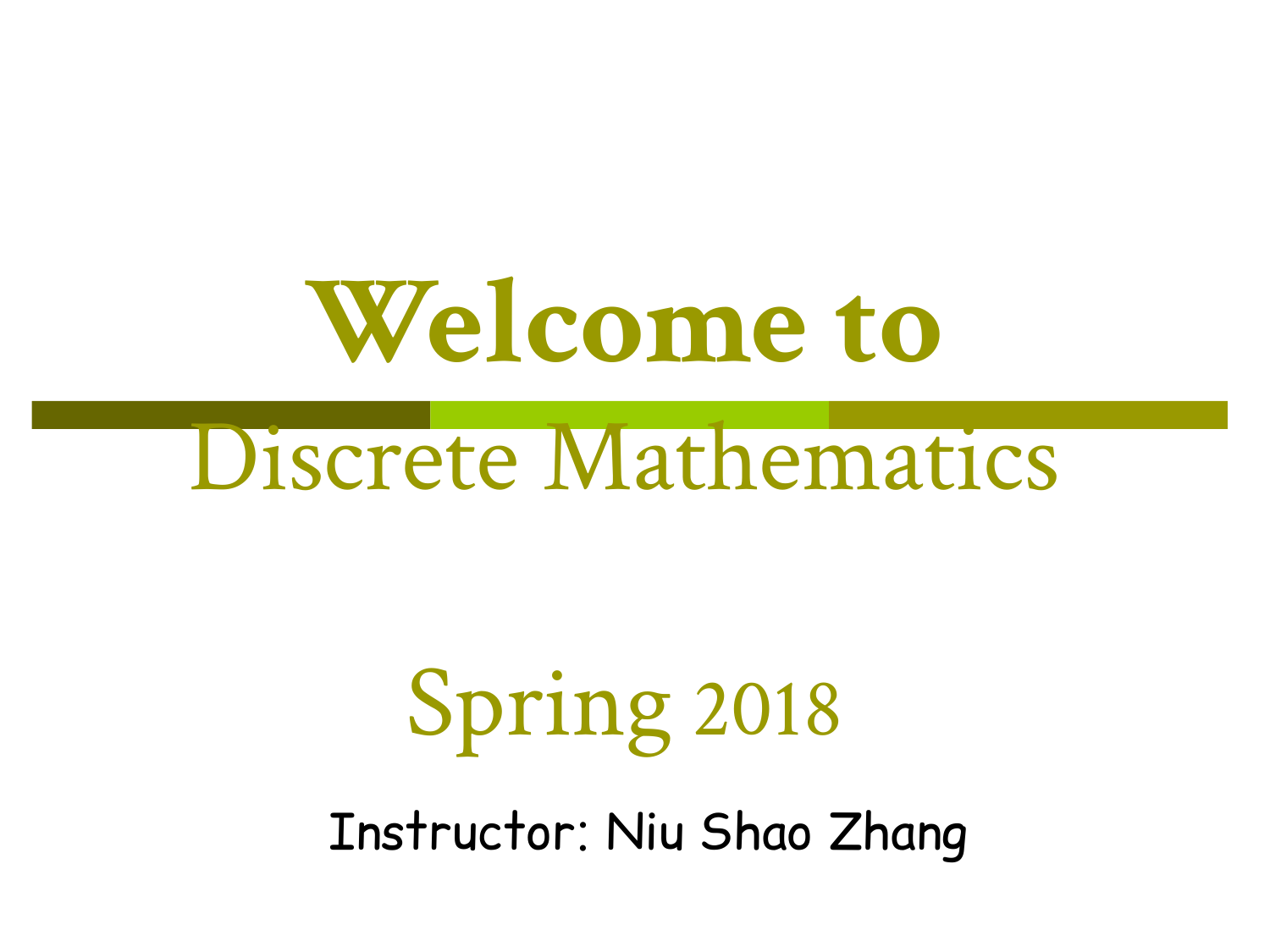

# Welcome to Discrete Mathematics Spring 2018

   Instructor: Niu Shao Zhang